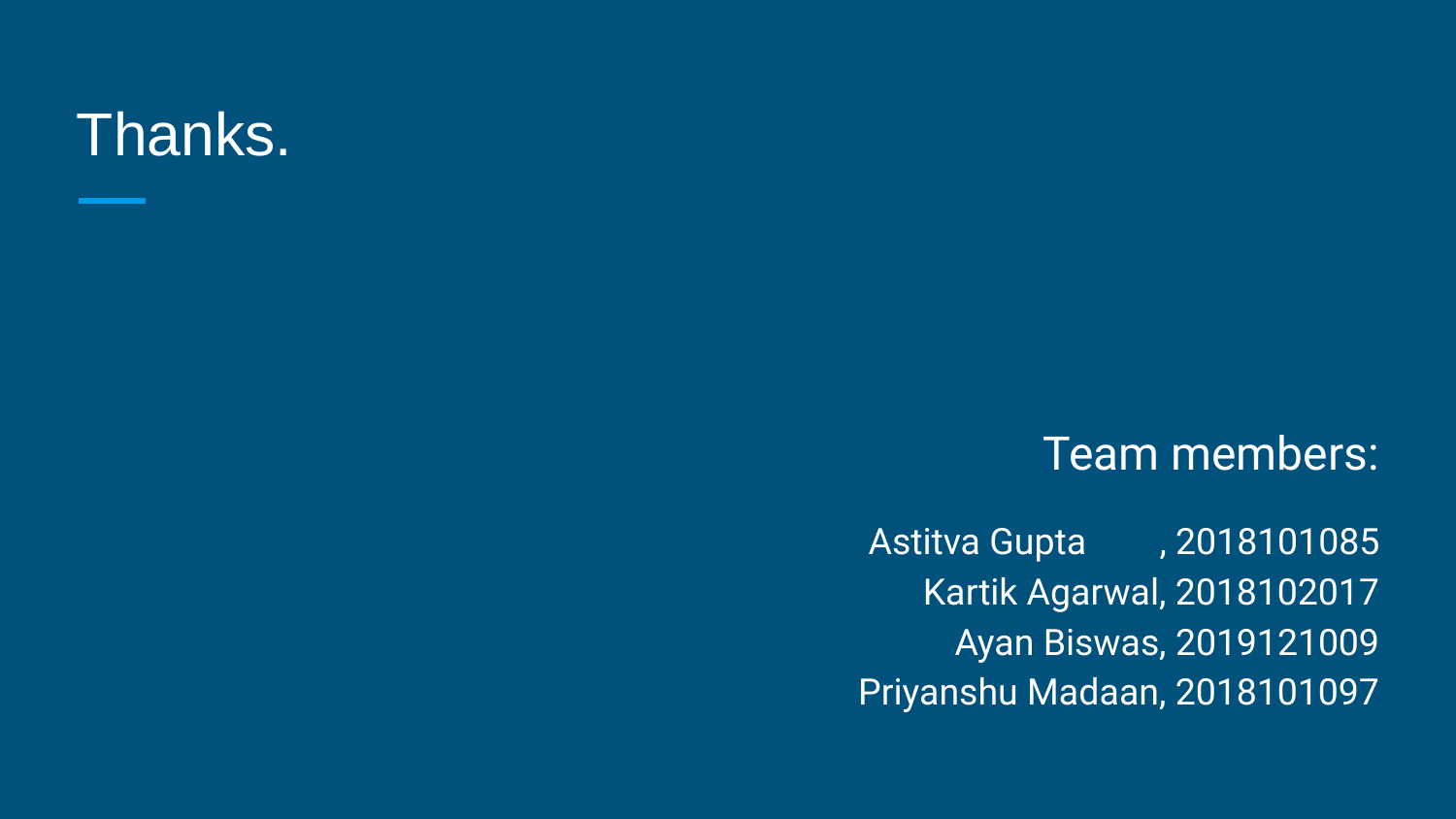

# Thanks.
Team members:
Astitva Gupta	, 2018101085
Kartik Agarwal, 2018102017
Ayan Biswas, 2019121009
Priyanshu Madaan, 2018101097